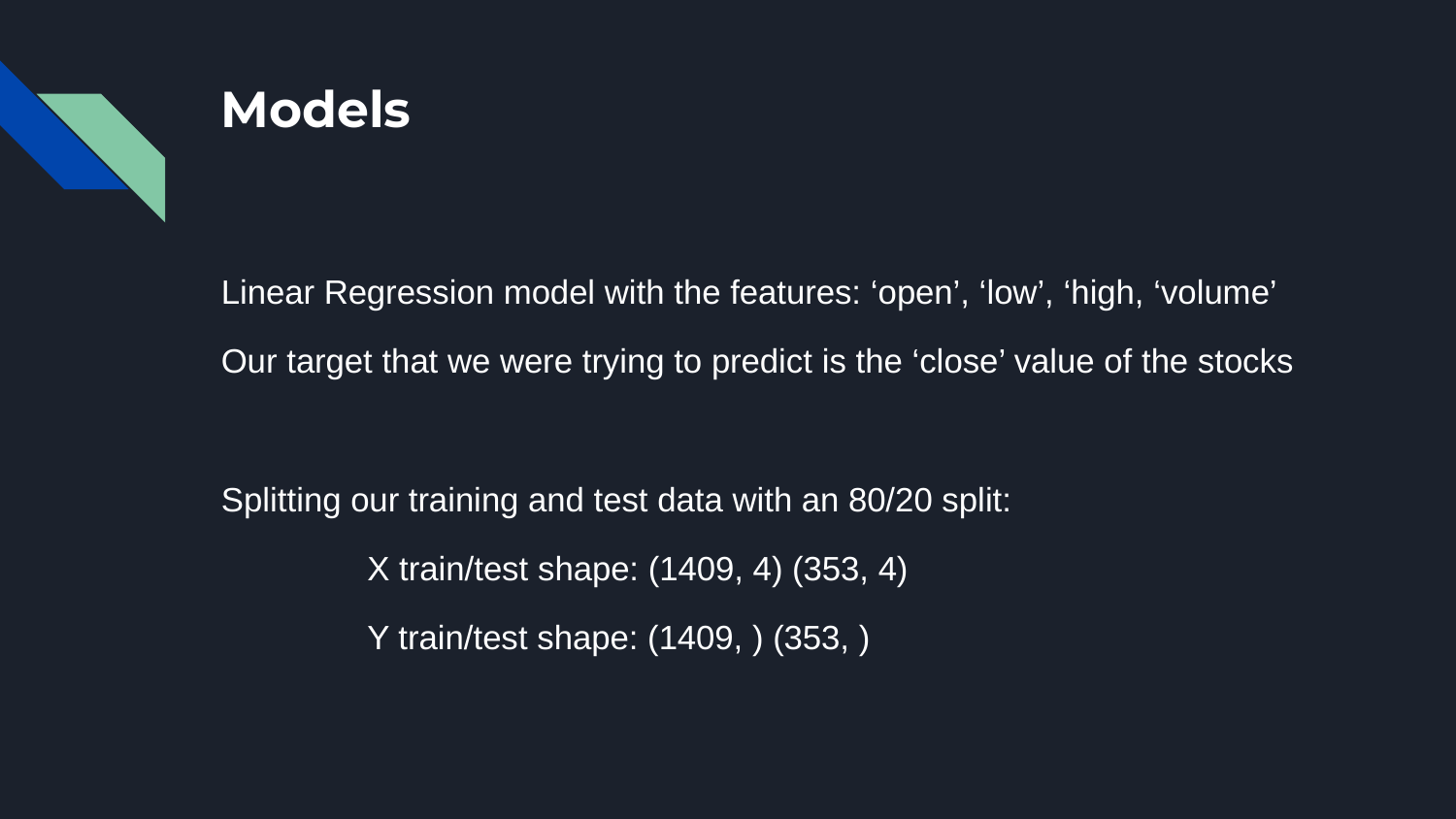

# Models
Linear Regression model with the features: ‘open’, ‘low’, ‘high, ‘volume’
Our target that we were trying to predict is the ‘close’ value of the stocks

Splitting our training and test data with an 80/20 split:
X train/test shape: (1409, 4) (353, 4)
Y train/test shape: (1409, ) (353, )